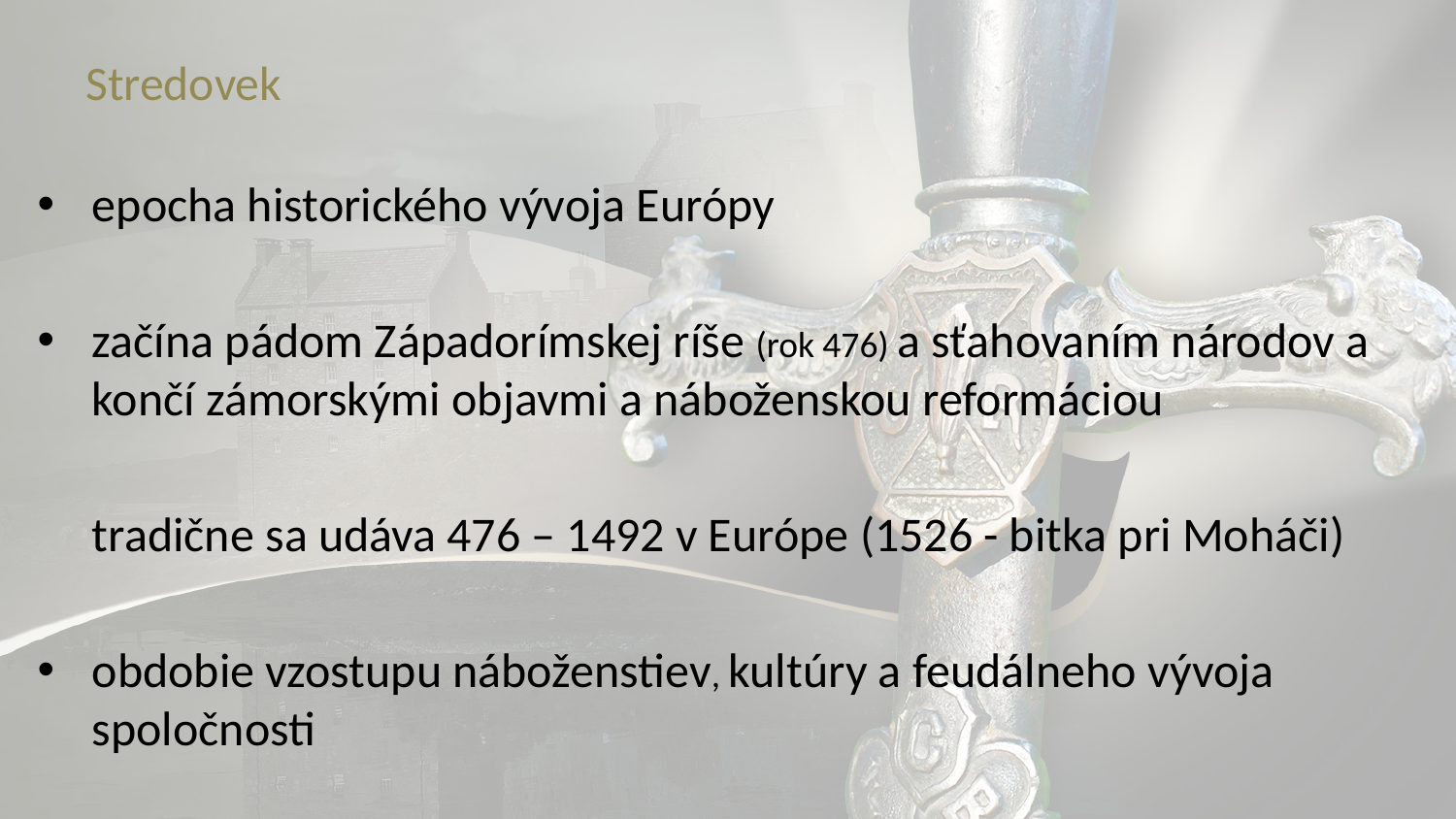

# Stredovek
epocha historického vývoja Európy

začína pádom Západorímskej ríše (rok 476) a sťahovaním národov a končí zámorskými objavmi a náboženskou reformáciou

     tradične sa udáva 476 – 1492 v Európe (1526 - bitka pri Moháči)

obdobie vzostupu náboženstiev, kultúry a feudálneho vývoja spoločnosti